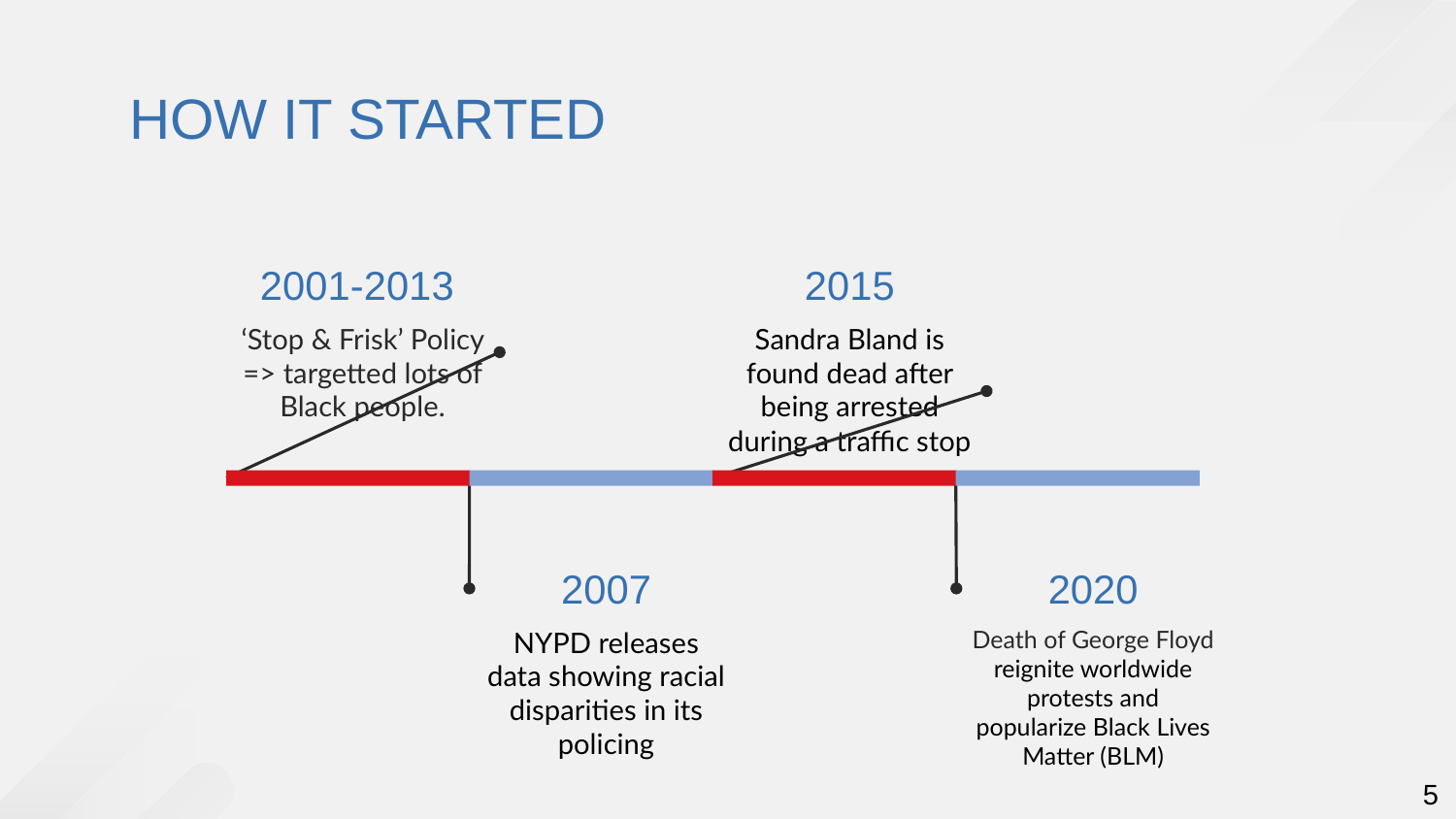

# HOW IT STARTED
2015
2001-2013
Sandra Bland is found dead after being arrested during a traffic stop
‘Stop & Frisk’ Policy => targetted lots of Black people.

2020
2007
NYPD releases data showing racial disparities in its policing
Death of George Floyd reignite worldwide protests and popularize Black Lives Matter (BLM)